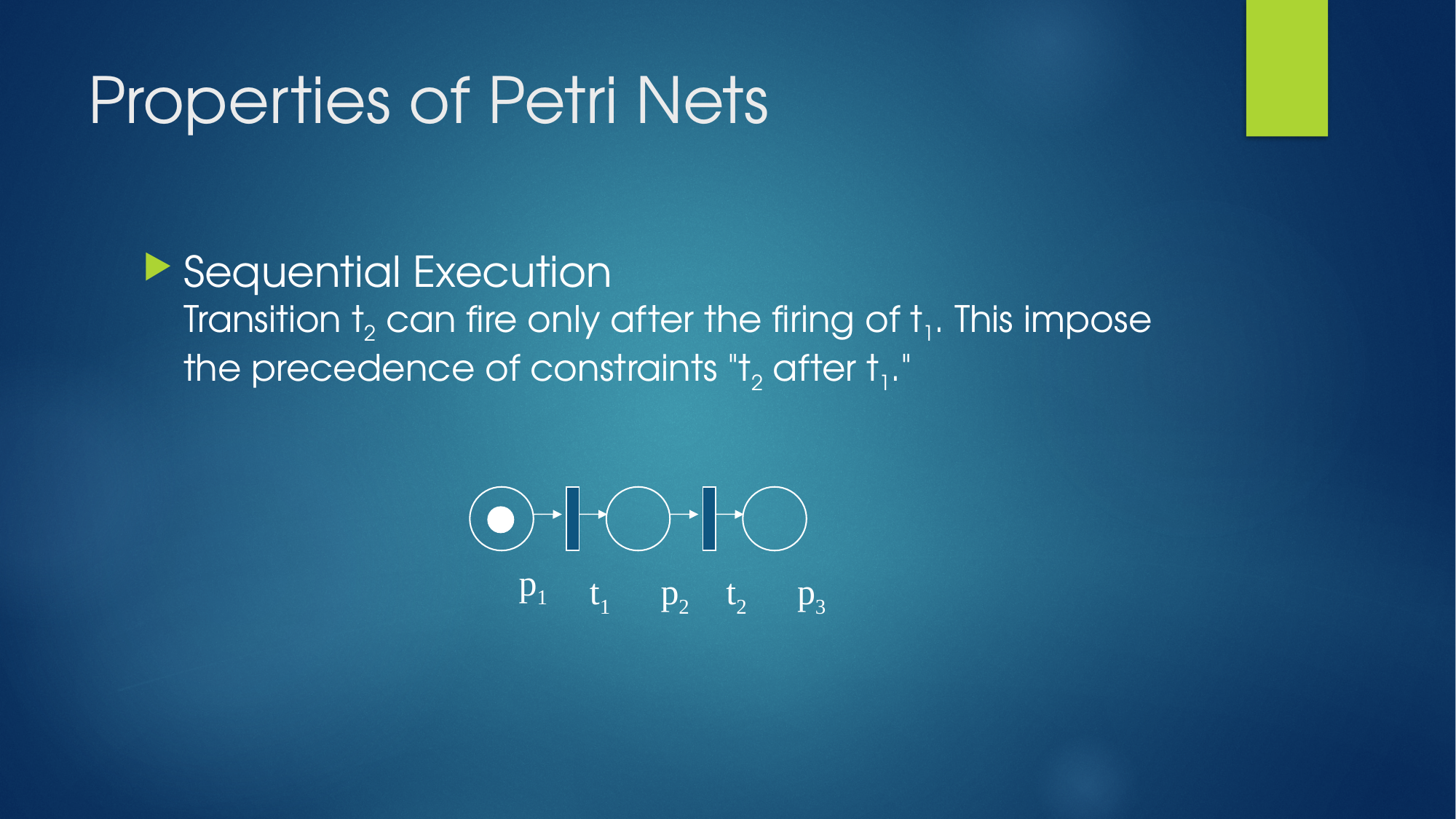

# Properties of Petri Nets
Sequential Execution
Transition t2 can fire only after the firing of t1. This impose the precedence of constraints "t2 after t1."

            p1

      t1

               p2

      t2

               p3